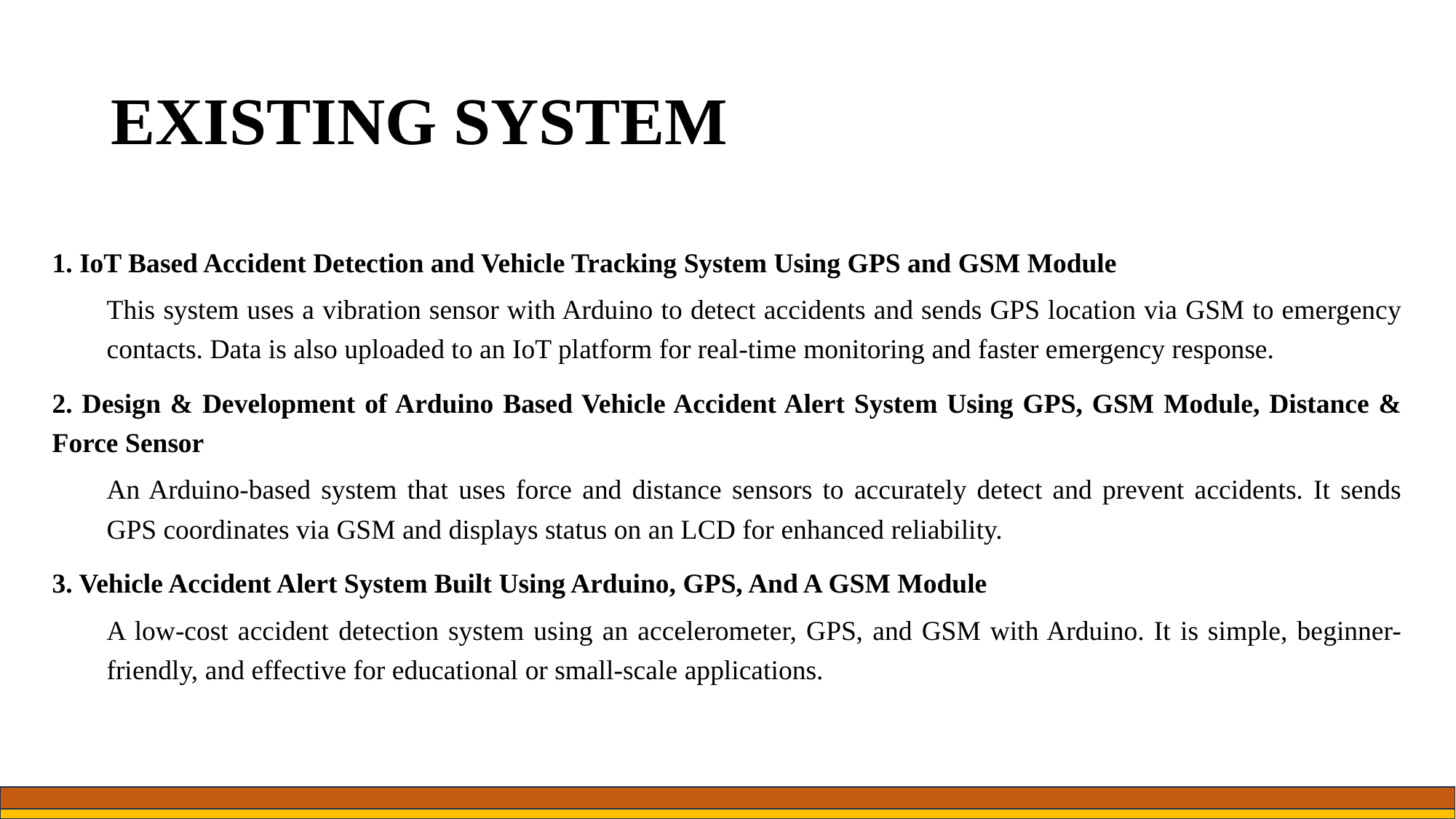

# EXISTING SYSTEM
1. IoT Based Accident Detection and Vehicle Tracking System Using GPS and GSM Module
This system uses a vibration sensor with Arduino to detect accidents and sends GPS location via GSM to emergency contacts. Data is also uploaded to an IoT platform for real-time monitoring and faster emergency response.
2. Design & Development of Arduino Based Vehicle Accident Alert System Using GPS, GSM Module, Distance & Force Sensor
An Arduino-based system that uses force and distance sensors to accurately detect and prevent accidents. It sends GPS coordinates via GSM and displays status on an LCD for enhanced reliability.
3. Vehicle Accident Alert System Built Using Arduino, GPS, And A GSM Module
A low-cost accident detection system using an accelerometer, GPS, and GSM with Arduino. It is simple, beginner-friendly, and effective for educational or small-scale applications.